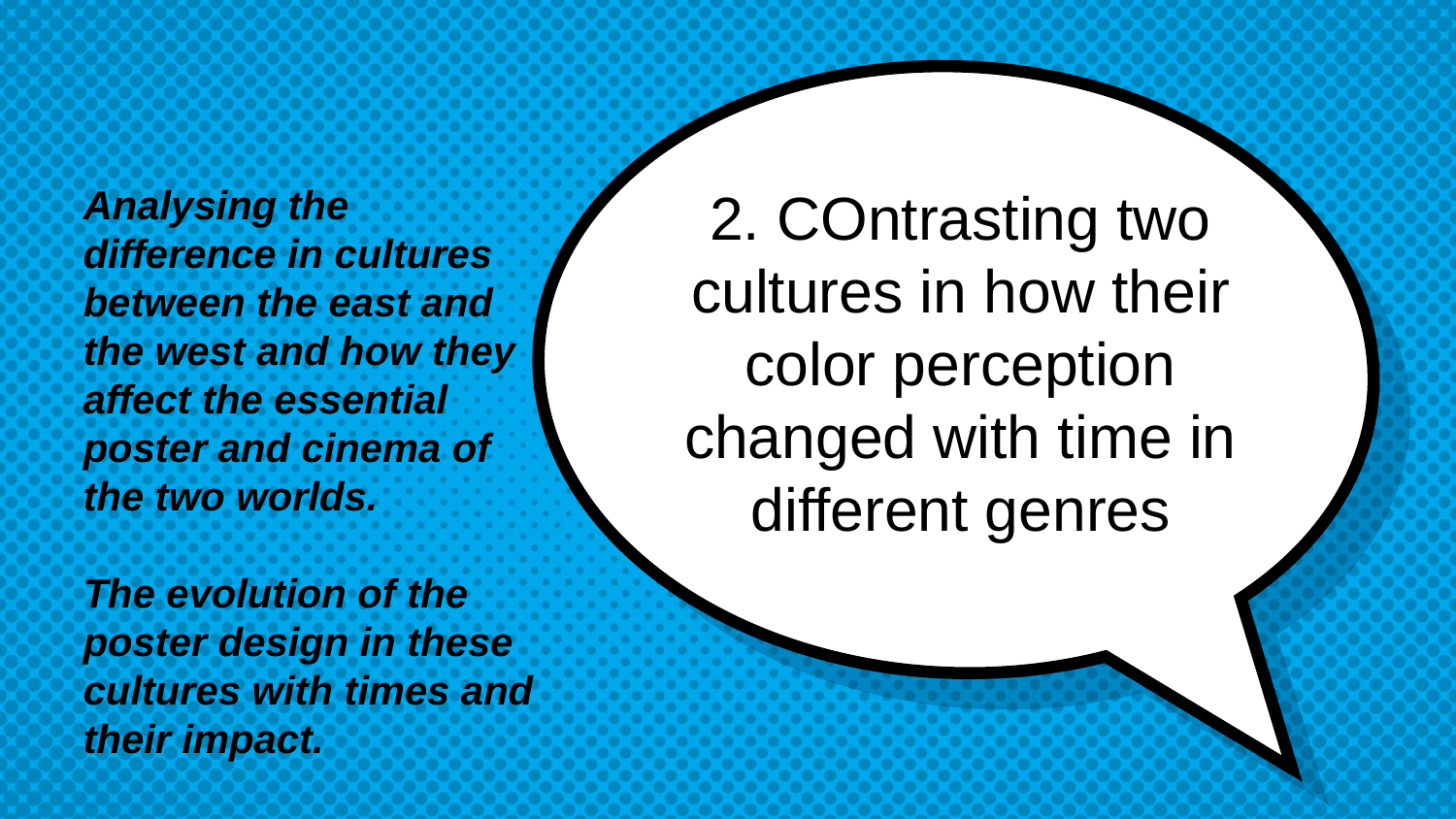

Analysing the difference in cultures between the east and the west and how they affect the essential poster and cinema of the two worlds.

The evolution of the poster design in these cultures with times and their impact.
# 2. COntrasting two cultures in how their color perception changed with time in different genres